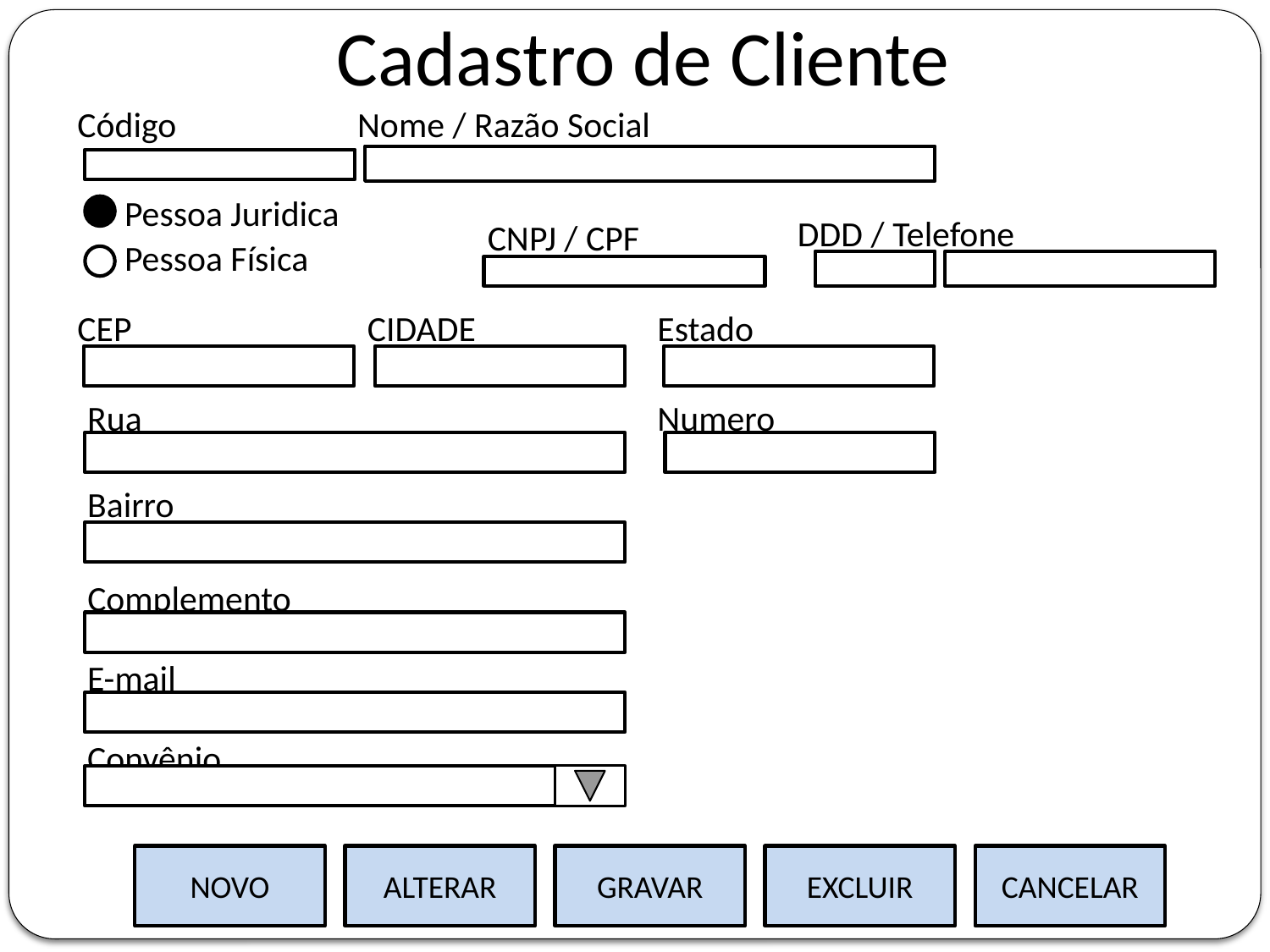

Cadastro de Cliente
Código

Nome / Razão Social

Pessoa Juridica

DDD / Telefone

CNPJ / CPF

Pessoa Física

CEP

CIDADE

Estado

//

Rua

Numero

Bairro

Complemento

E-mail

Convênio

NOVO
ALTERAR
GRAVAR
EXCLUIR
CANCELAR